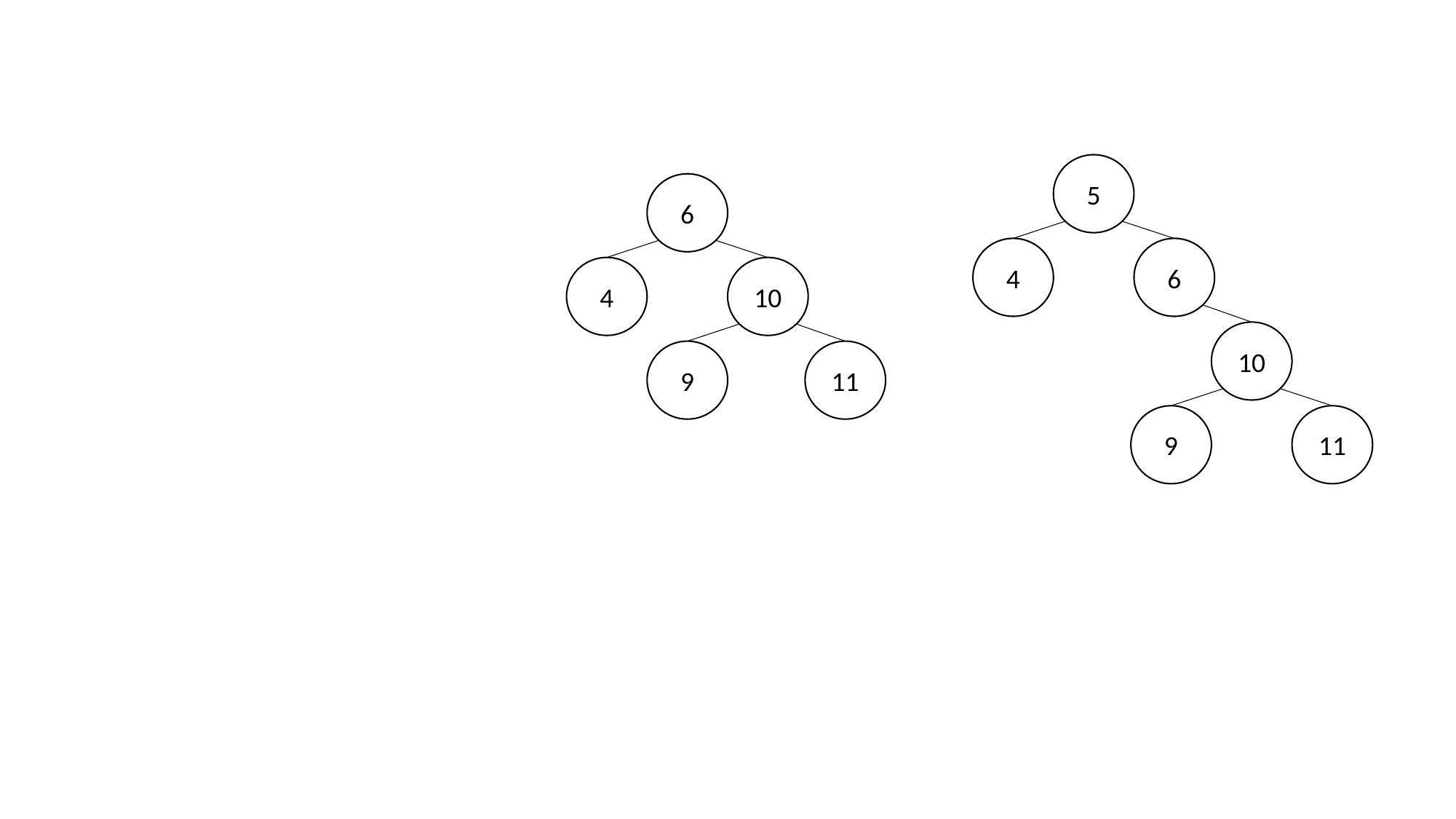

5
4
6
10
9
11
6
4
10
9
11